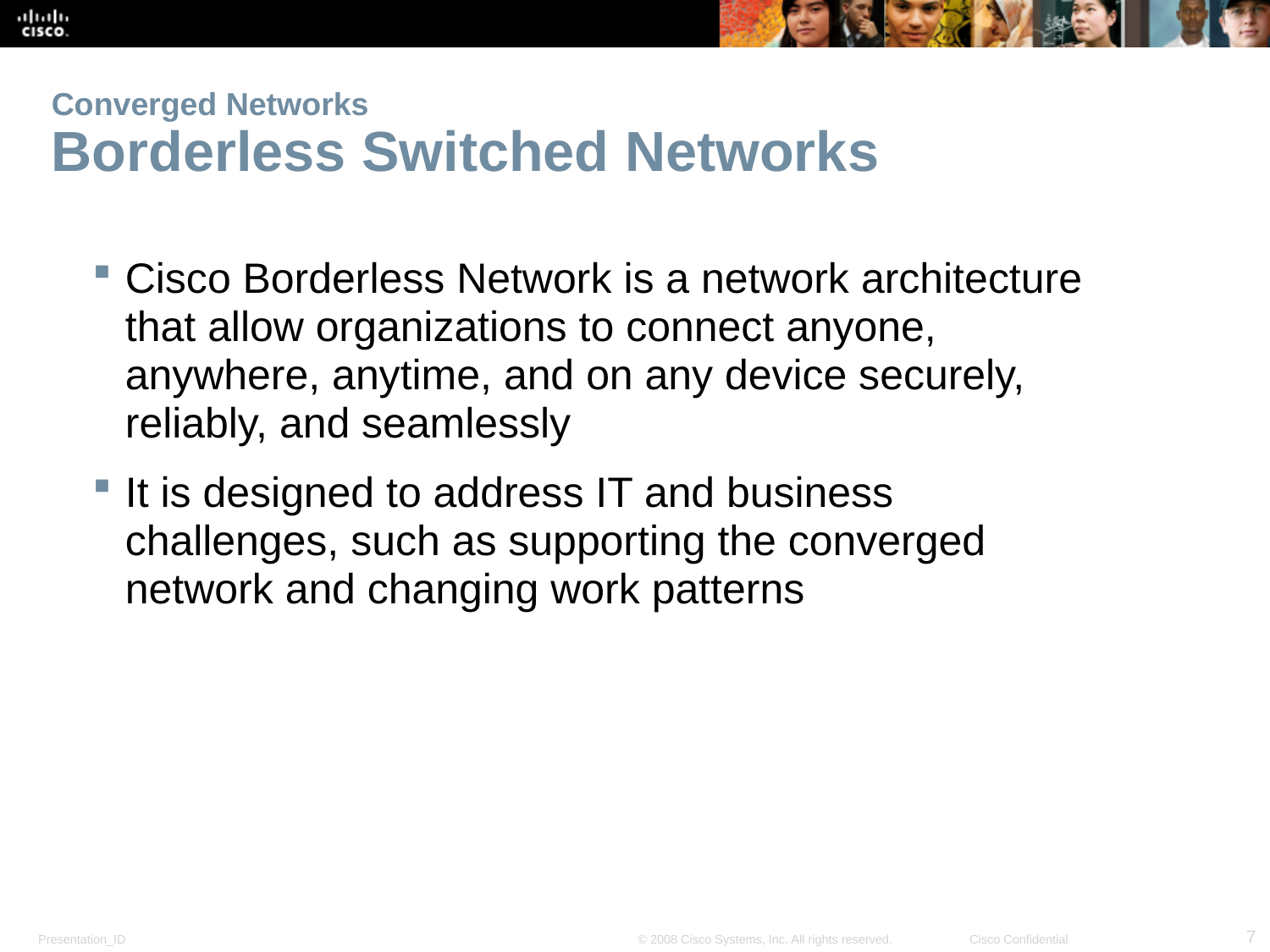

# Converged Networks Borderless Switched Networks
Cisco Borderless Network is a network architecture that allow organizations to connect anyone, anywhere, anytime, and on any device securely, reliably, and seamlessly
It is designed to address IT and business challenges, such as supporting the converged network and changing work patterns